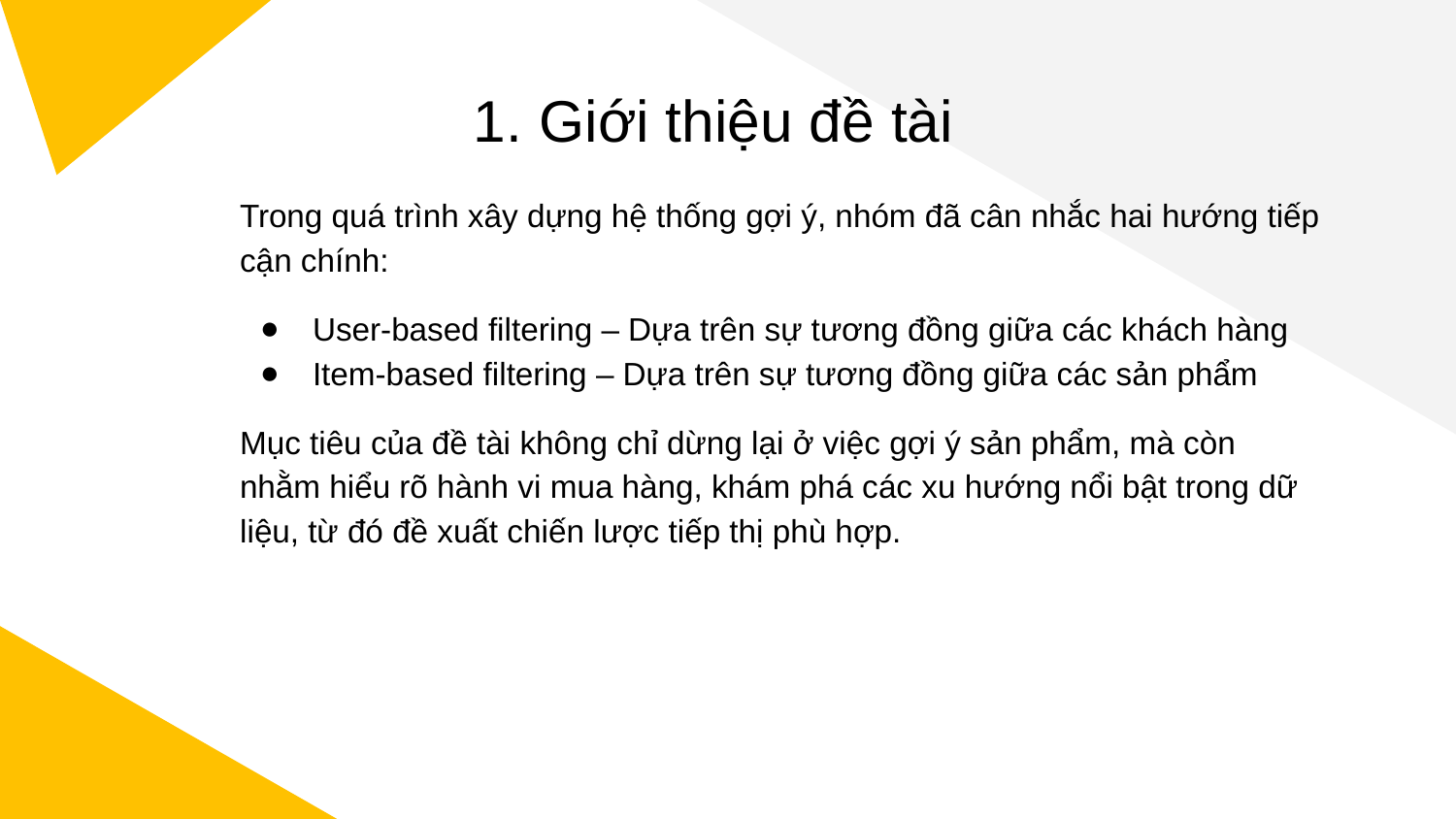

# Giới thiệu đề tài
Trong quá trình xây dựng hệ thống gợi ý, nhóm đã cân nhắc hai hướng tiếp cận chính:
User-based filtering – Dựa trên sự tương đồng giữa các khách hàng
Item-based filtering – Dựa trên sự tương đồng giữa các sản phẩm
Mục tiêu của đề tài không chỉ dừng lại ở việc gợi ý sản phẩm, mà còn nhằm hiểu rõ hành vi mua hàng, khám phá các xu hướng nổi bật trong dữ liệu, từ đó đề xuất chiến lược tiếp thị phù hợp.